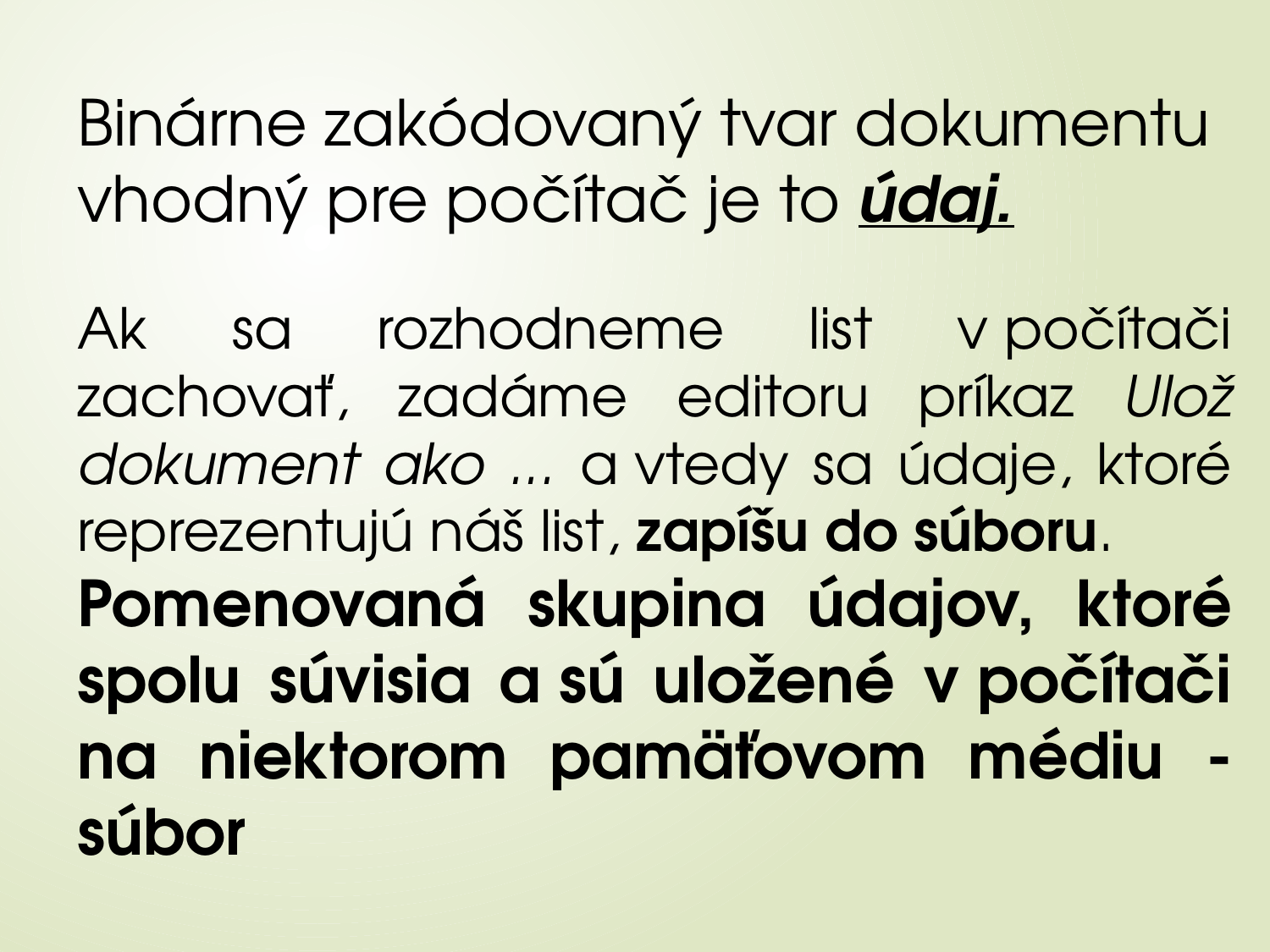

Binárne zakódovaný tvar dokumentu vhodný pre počítač je to údaj.
Ak sa rozhodneme list v počítači zachovať, zadáme editoru príkaz Ulož dokument ako ... a vtedy sa údaje, ktoré reprezentujú náš list, zapíšu do súboru.
Pomenovaná skupina údajov, ktoré spolu súvisia a sú uložené v počítači na niektorom pamäťovom médiu - súbor